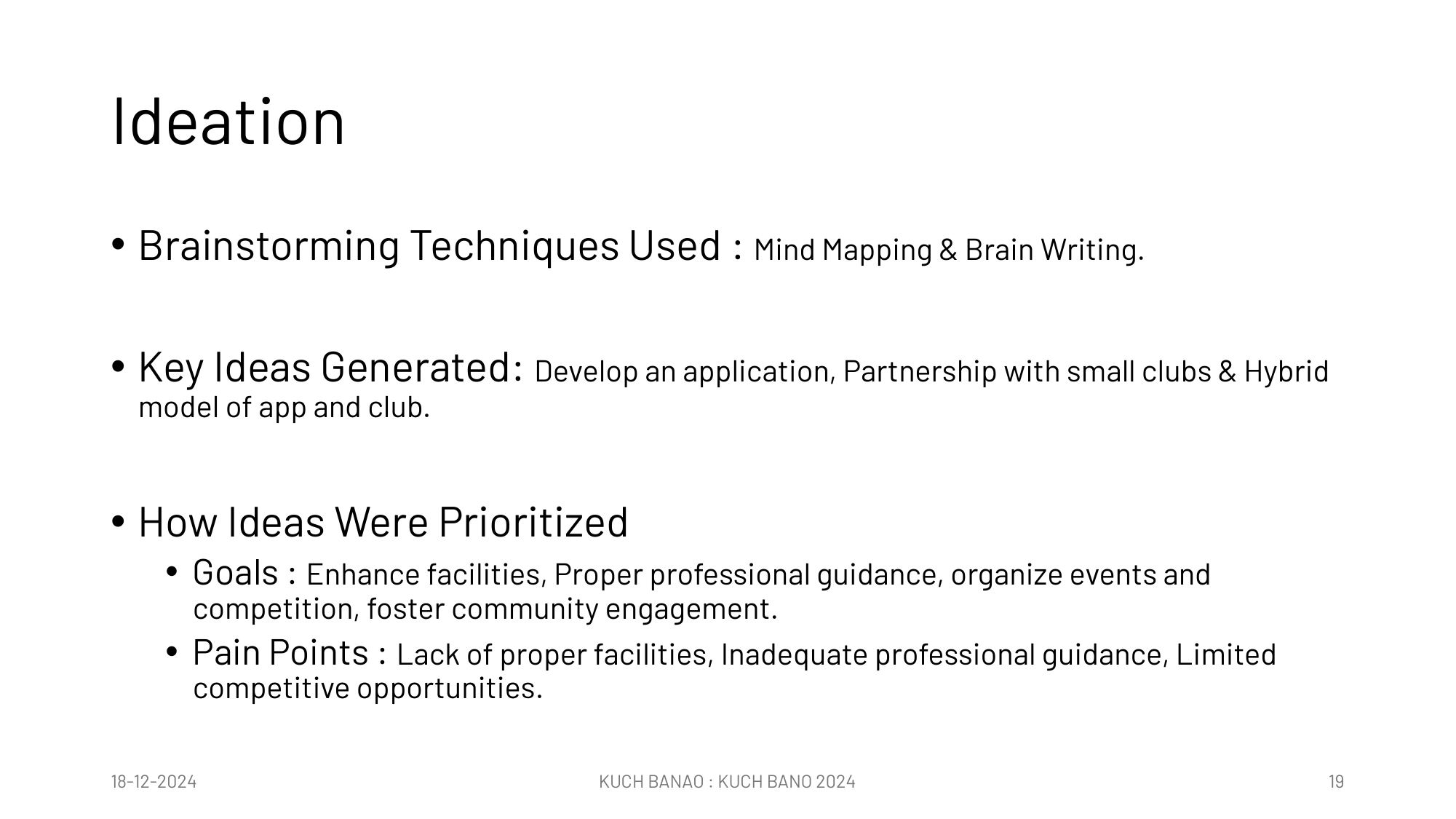

# Ideation
Brainstorming Techniques Used : Mind Mapping & Brain Writing.

Key Ideas Generated: Develop an application, Partnership with small clubs & Hybrid model of app and club.

How Ideas Were Prioritized
Goals : Enhance facilities, Proper professional guidance, organize events and competition, foster community engagement.
Pain Points : Lack of proper facilities, Inadequate professional guidance, Limited competitive opportunities.
18-12-2024
KUCH BANAO : KUCH BANO 2024
19